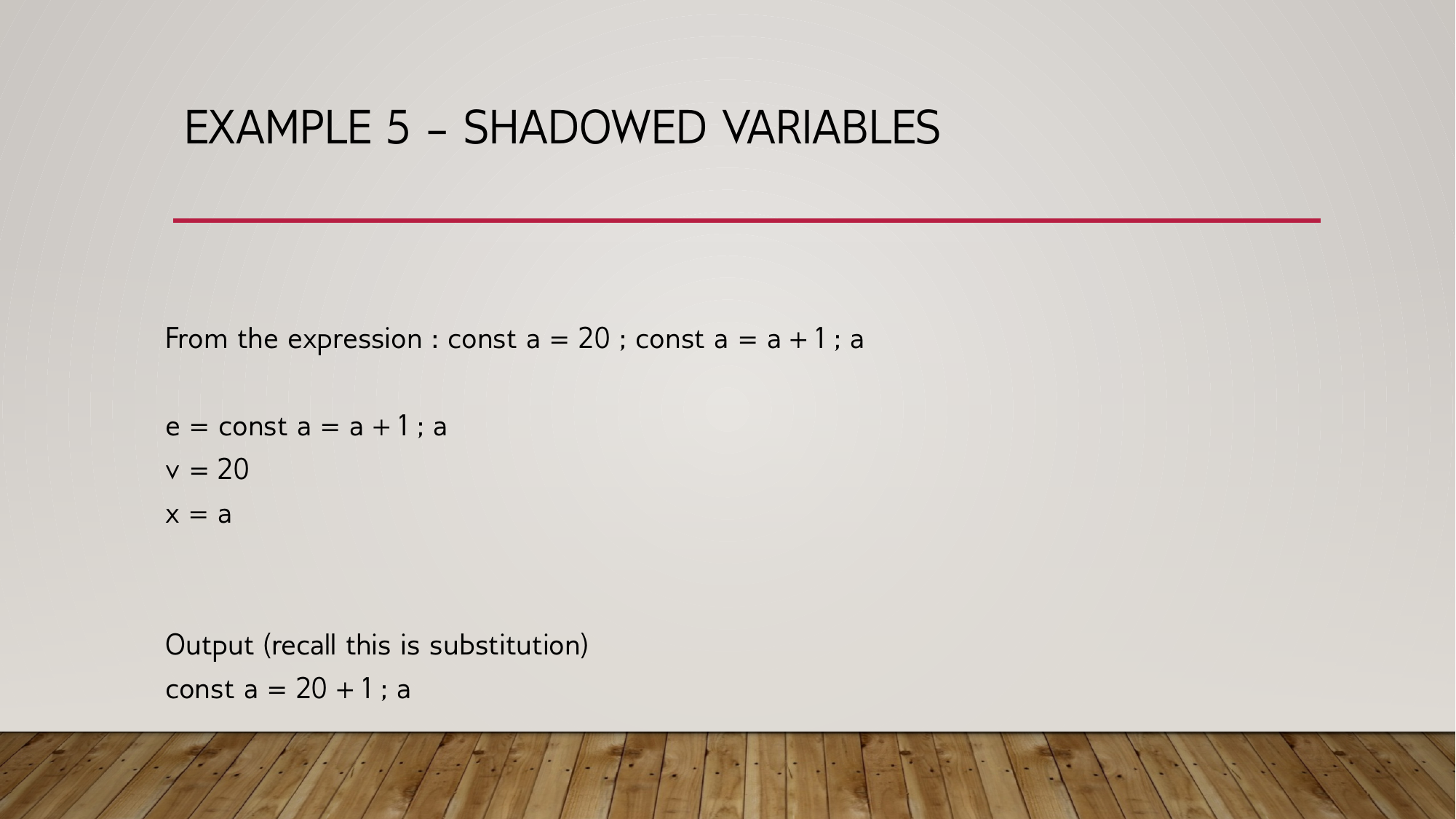

# Example 5 – shadowed variables
From the expression : const a = 20 ; const a = a + 1 ; a

e = const a = a + 1 ; a
v = 20
x = a

Output (recall this is substitution)
const a = 20 + 1 ; a